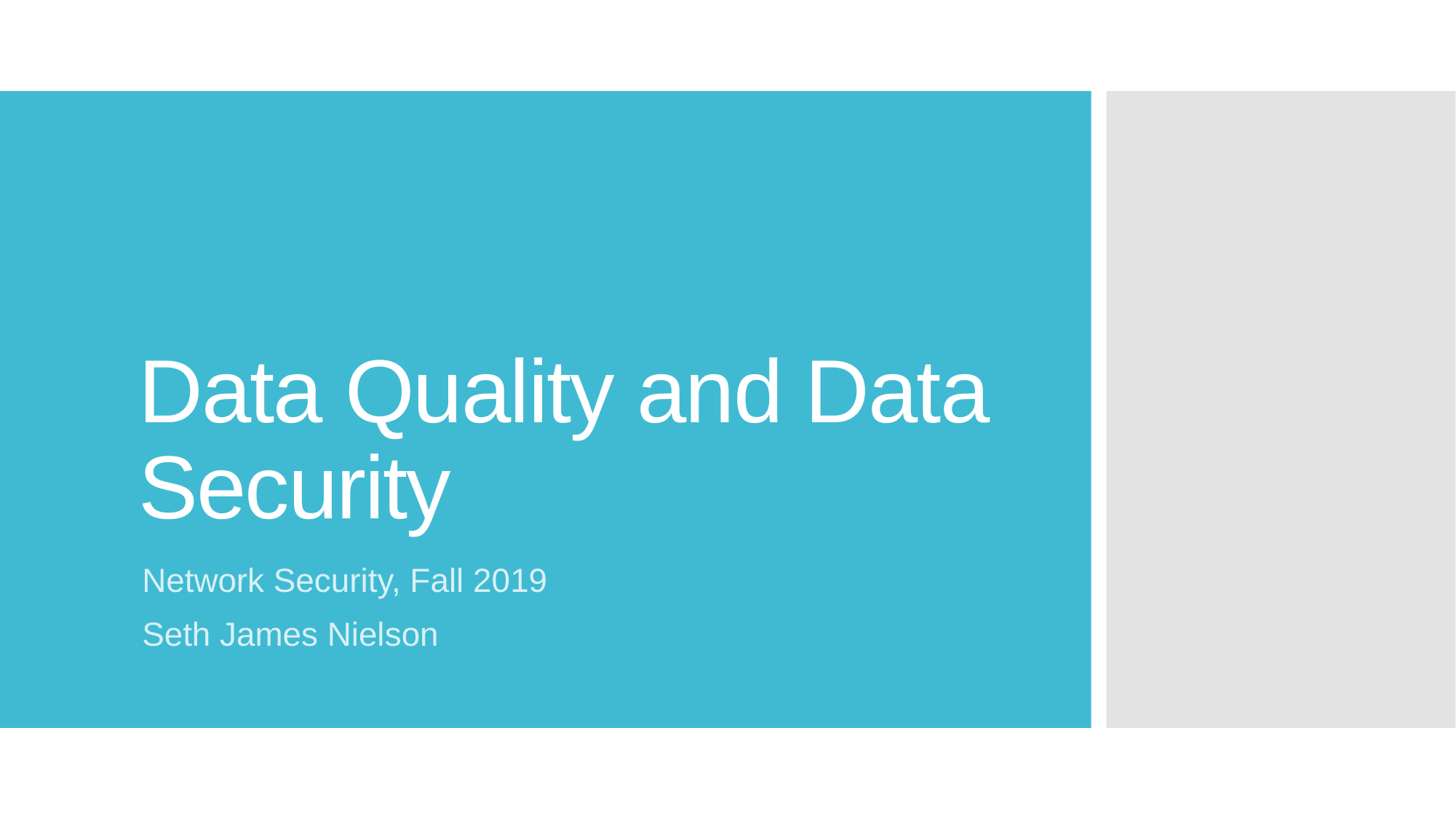

# Data Quality and Data Security
Network Security, Fall 2019
Seth James Nielson